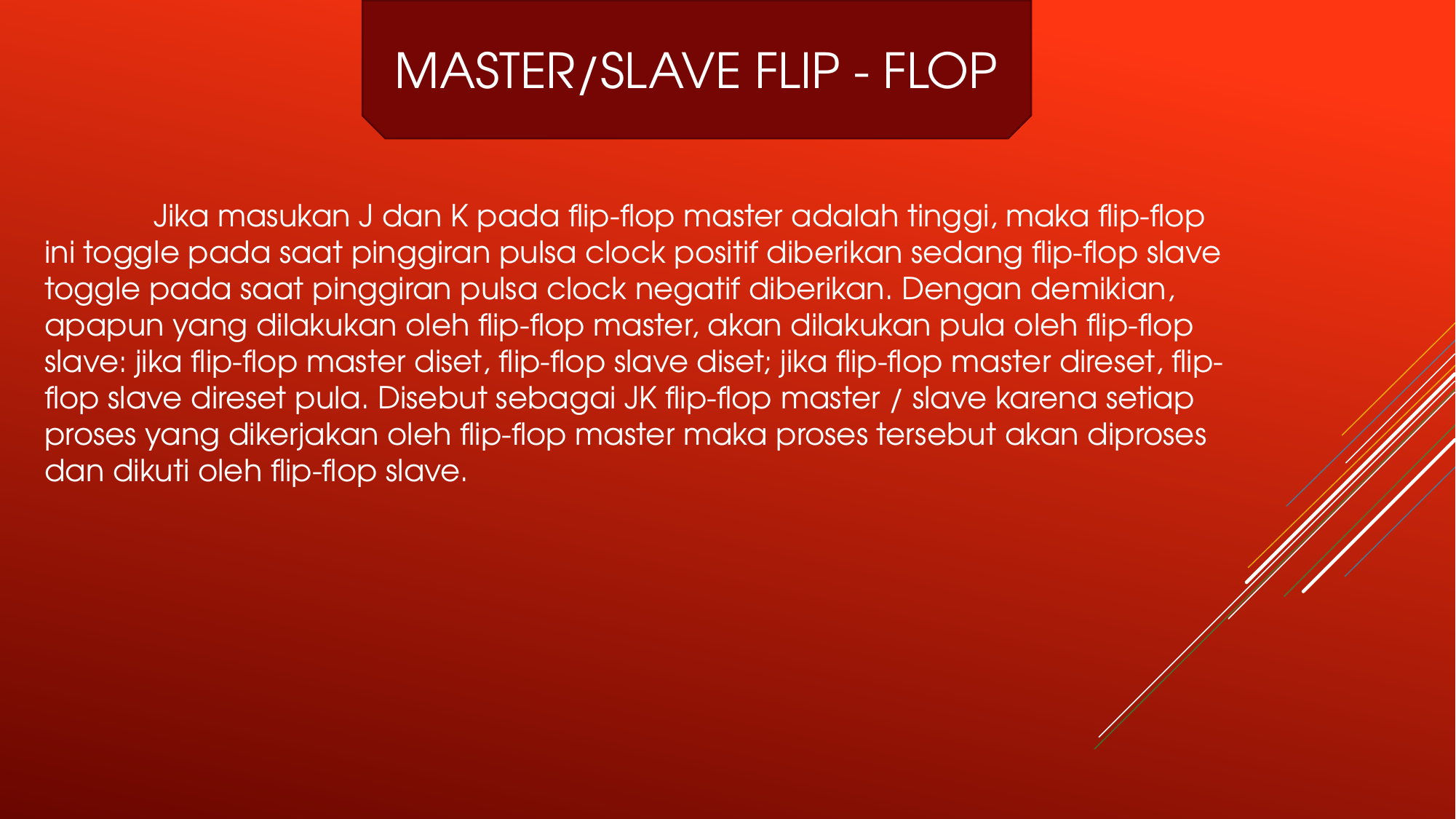

MASTER/SLAVE FLIP - FLOP
	Jika masukan J dan K pada flip-flop master adalah tinggi, maka flip-flop ini toggle pada saat pinggiran pulsa clock positif diberikan sedang flip-flop slave toggle pada saat pinggiran pulsa clock negatif diberikan. Dengan demikian, apapun yang dilakukan oleh flip-flop master, akan dilakukan pula oleh flip-flop slave: jika flip-flop master diset, flip-flop slave diset; jika flip-flop master direset, flip-flop slave direset pula. Disebut sebagai JK flip-flop master / slave karena setiap proses yang dikerjakan oleh flip-flop master maka proses tersebut akan diproses dan dikuti oleh flip-flop slave.